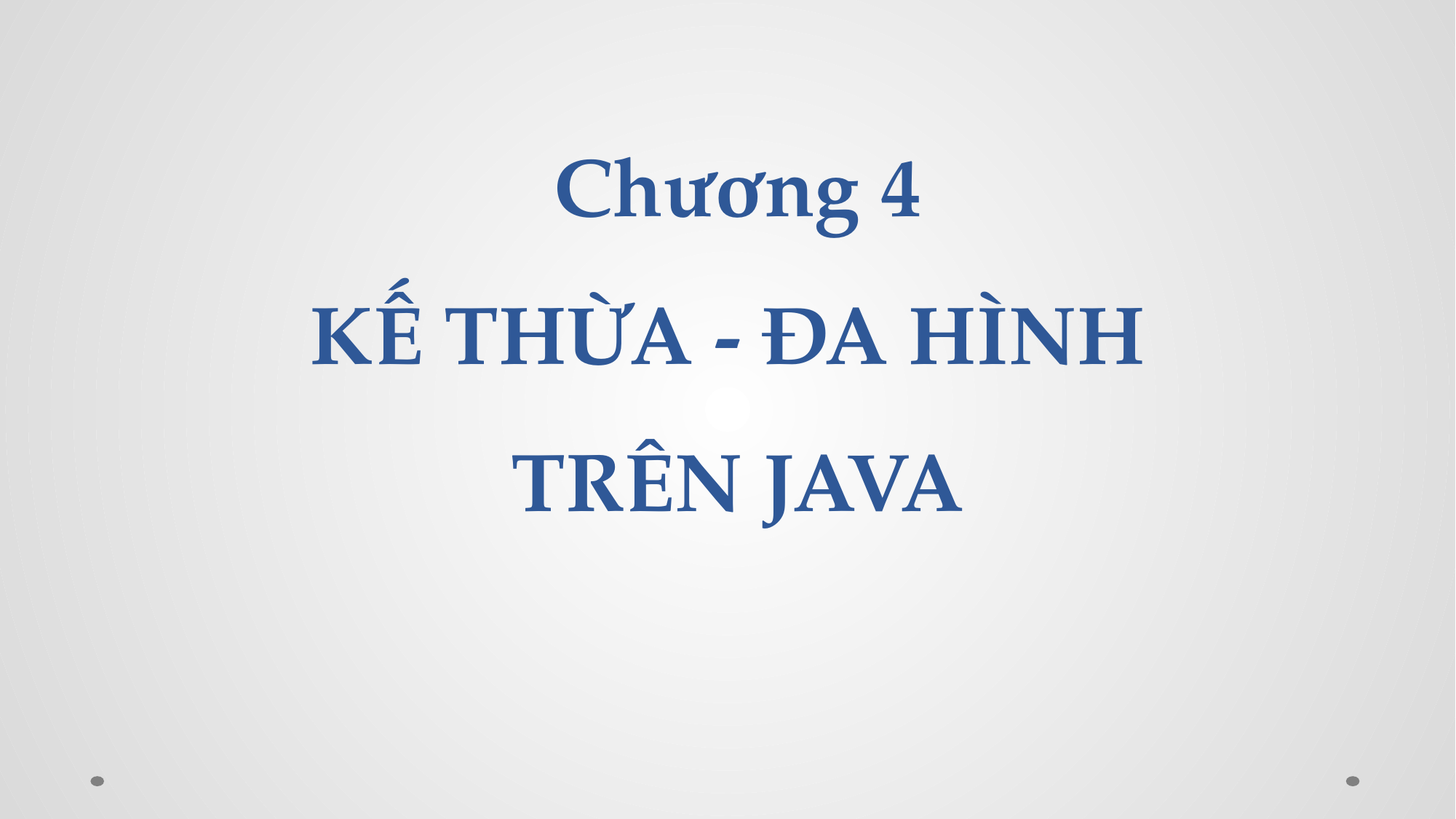

# Chương 4 KẾ THỪA - ĐA HÌNH TRÊN JAVA